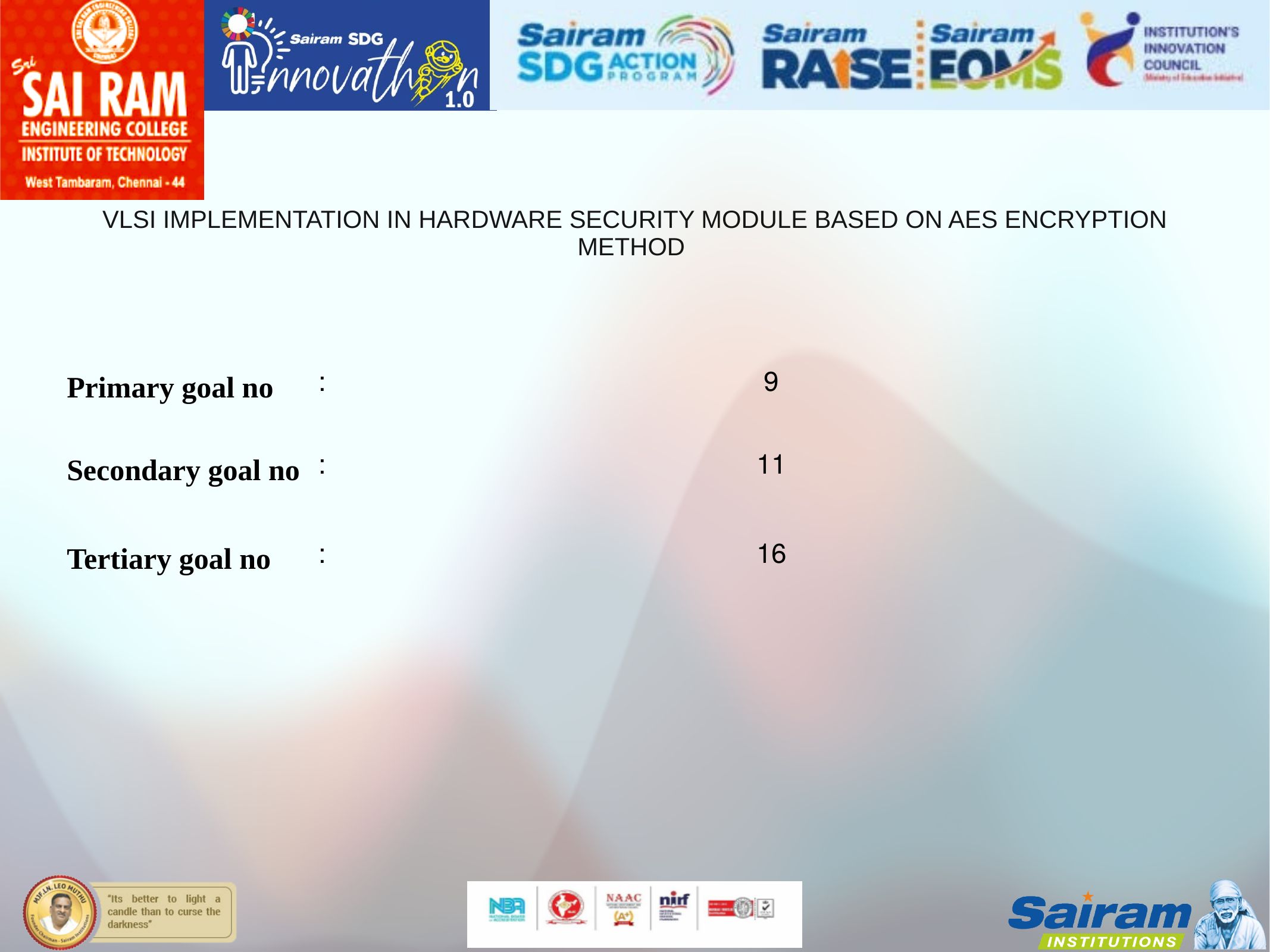

| VLSI IMPLEMENTATION IN HARDWARE SECURITY MODULE BASED ON AES ENCRYPTION METHOD |  |  |
| --- | --- | --- |
|  |  |  |
| Primary goal no | : | 9 |
| Secondary goal no | : | 11 |
| Tertiary goal no | : | 16 |